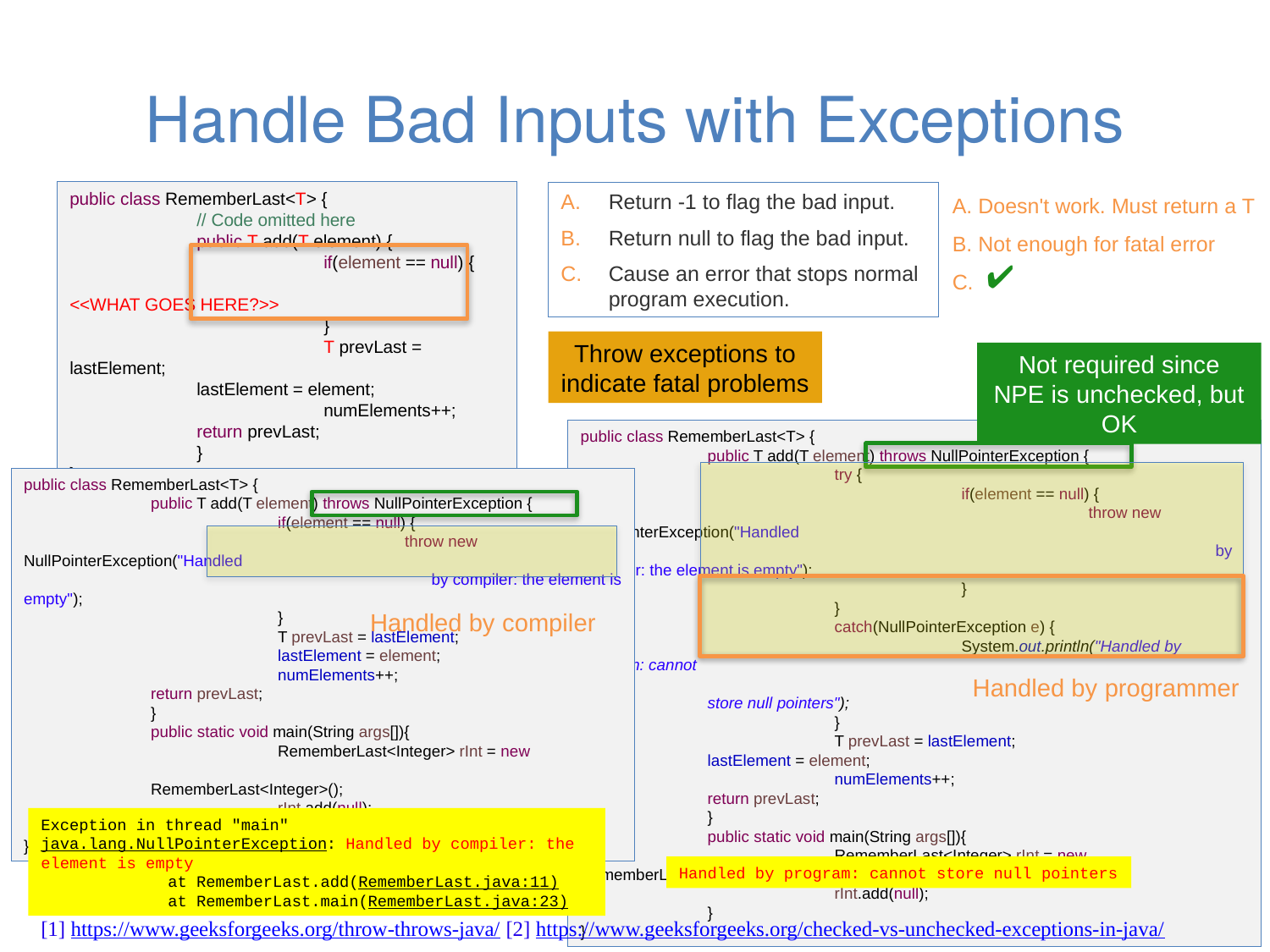

# Handle Bad Inputs with Exceptions
A. Doesn't work. Must return a T
B. Not enough for fatal error
C.
public class RememberLast<T> {
	// Code omitted here
	public T add(T element) {
		if(element == null) {
			<<WHAT GOES HERE?>>
		}
		T prevLast = lastElement;
       	lastElement = element;
		numElements++;
       	return prevLast;
	}
}
Return -1 to flag the bad input.
Return null to flag the bad input.
Cause an error that stops normal program execution.

✔
Throw exceptions to indicate fatal problems
Not required since NPE is unchecked, but OK
public class RememberLast<T> {
	public T add(T element) throws NullPointerException {
		try {
			if(element == null) {
				throw new NullPointerException("Handled
					by compiler: the element is empty");
			}
		}
		catch(NullPointerException e) {
			System.out.println("Handled by program: cannot
						store null pointers");
		}
		T prevLast = lastElement;
       	lastElement = element;
		numElements++;
       	return prevLast;
	}
	public static void main(String args[]){
		RememberLast<Integer> rInt = new RememberLast<Integer>();
		rInt.add(null);
	}
}

public class RememberLast<T> {
	public T add(T element) throws NullPointerException {
		if(element == null) {
			throw new NullPointerException("Handled
			      by compiler: the element is empty");
		}
		T prevLast = lastElement;
       		lastElement = element;
		numElements++;
       	return prevLast;
	}
	public static void main(String args[]){
		RememberLast<Integer> rInt = new
					RememberLast<Integer>();
		rInt.add(null);
	}
}

Handled by compiler
Handled by programmer
Exception in thread "main" java.lang.NullPointerException: Handled by compiler: the element is empty
	at RememberLast.add(RememberLast.java:11)
	at RememberLast.main(RememberLast.java:23)
Handled by program: cannot store null pointers
[1] https://www.geeksforgeeks.org/throw-throws-java/ [2] https://www.geeksforgeeks.org/checked-vs-unchecked-exceptions-in-java/